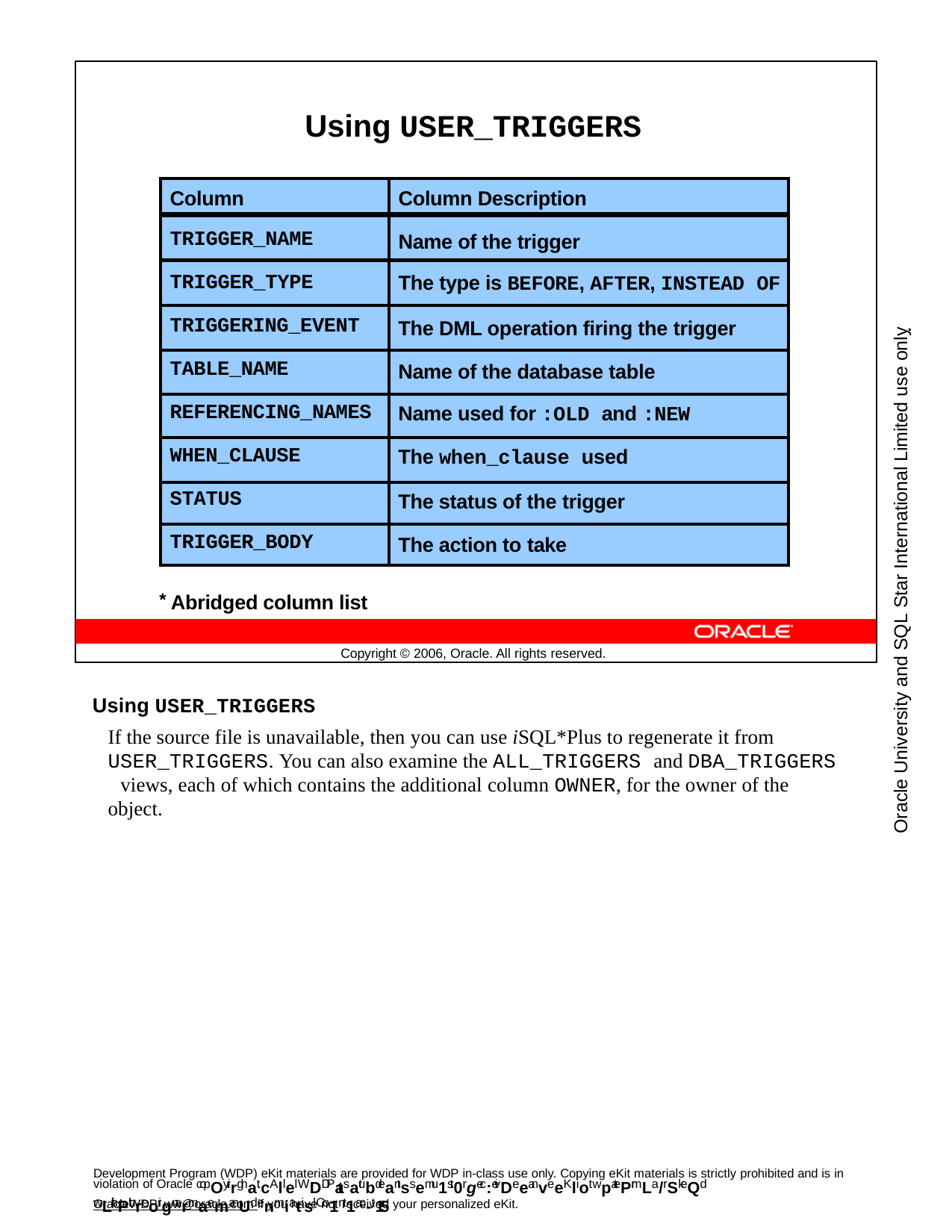

Using USER_TRIGGERS
| Column | Column Description |
| --- | --- |
| TRIGGER\_NAME | Name of the trigger |
| TRIGGER\_TYPE | The type is BEFORE, AFTER, INSTEAD OF |
| TRIGGERING\_EVENT | The DML operation firing the trigger |
| TABLE\_NAME | Name of the database table |
| REFERENCING\_NAMES | Name used for :OLD and :NEW |
| WHEN\_CLAUSE | The when\_clause used |
| STATUS | The status of the trigger |
| TRIGGER\_BODY | The action to take |
Oracle University and SQL Star International Limited use onlyฺ
* Abridged column list
Copyright © 2006, Oracle. All rights reserved.
Using USER_TRIGGERS
If the source file is unavailable, then you can use iSQL*Plus to regenerate it from  USER_TRIGGERS. You can also examine the ALL_TRIGGERS and DBA_TRIGGERS  views, each of which contains the additional column OWNER, for the owner of the object.
Development Program (WDP) eKit materials are provided for WDP in-class use only. Copying eKit materials is strictly prohibited and is in
violation of Oracle copOyrirghat.cAllel WDDPatsatubdeantss emu1st0rgec:eivDeeanveeKliot wpatePrmLa/rSkeQd wLithPthreoirgnarmaemanUd enmiatisl. Co1nt1ac-t15
OracleWDP_ww@oracle.com if you have not received your personalized eKit.